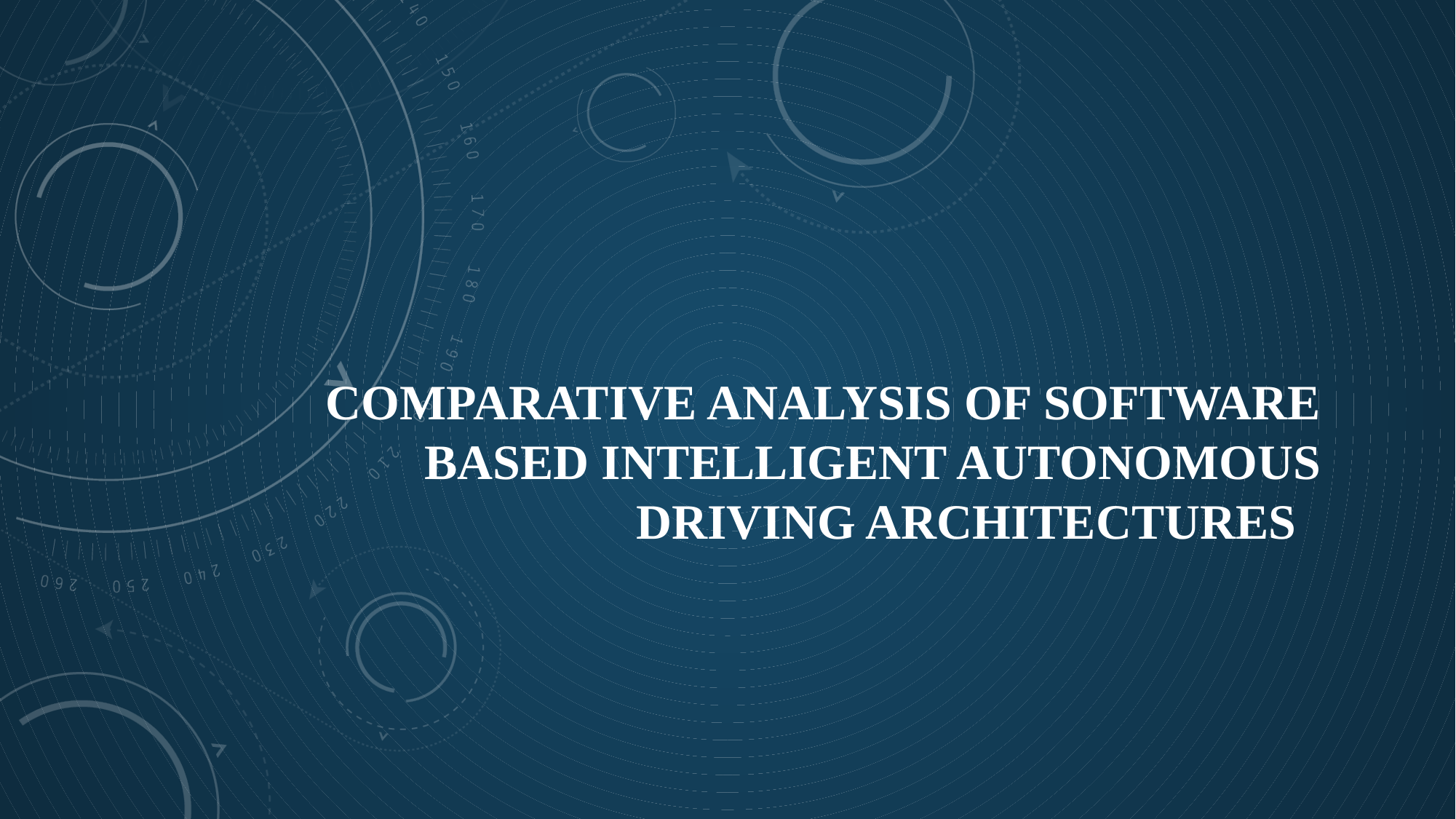

# Comparative Analysis of software based intelligent autonomous driving architectures